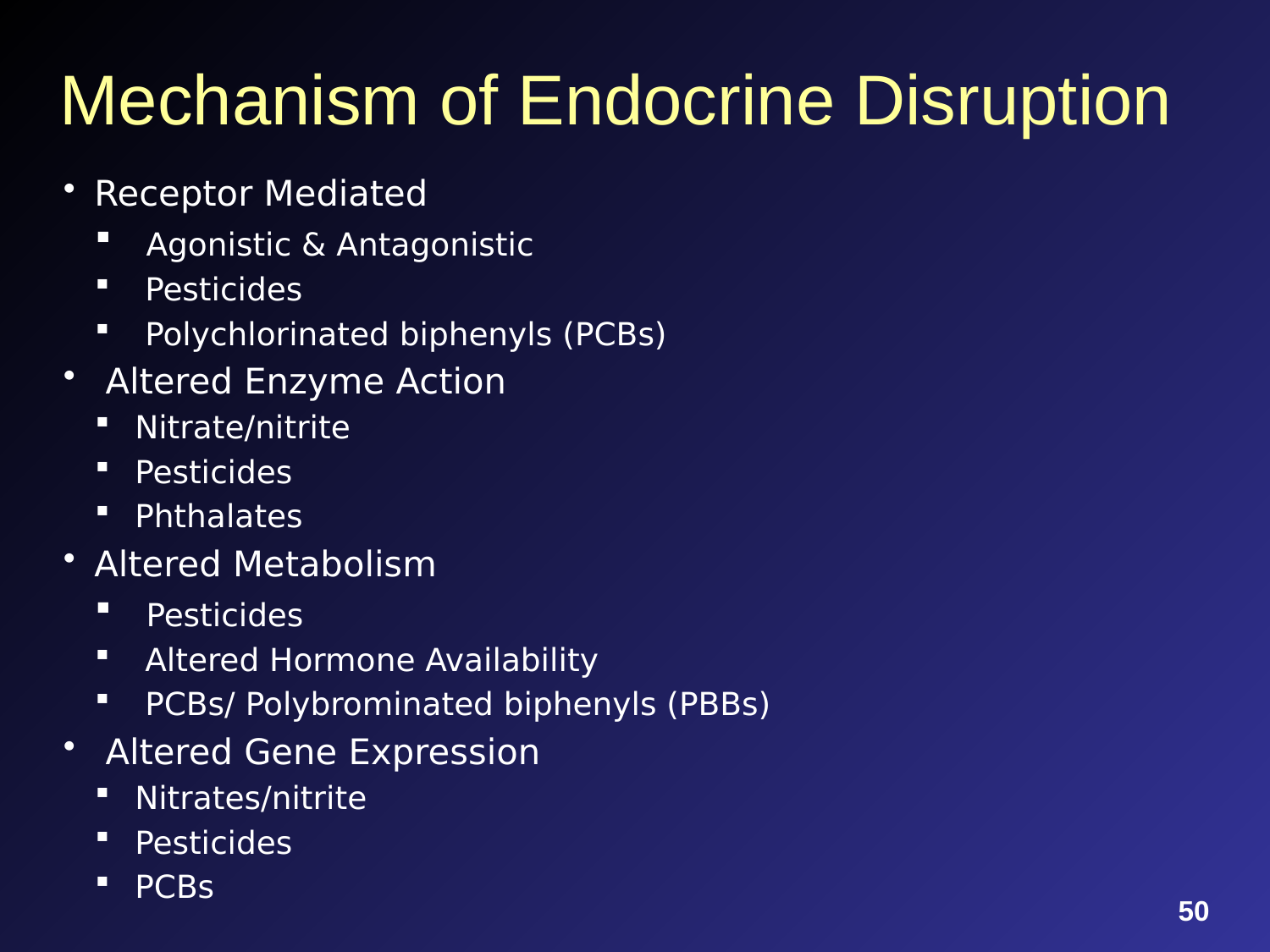

# Mechanism of Endocrine Disruption
Receptor Mediated
 Agonistic & Antagonistic
 Pesticides
 Polychlorinated biphenyls (PCBs)
 Altered Enzyme Action
Nitrate/nitrite
Pesticides
Phthalates
Altered Metabolism
 Pesticides
 Altered Hormone Availability
 PCBs/ Polybrominated biphenyls (PBBs)
 Altered Gene Expression
Nitrates/nitrite
Pesticides
PCBs
50